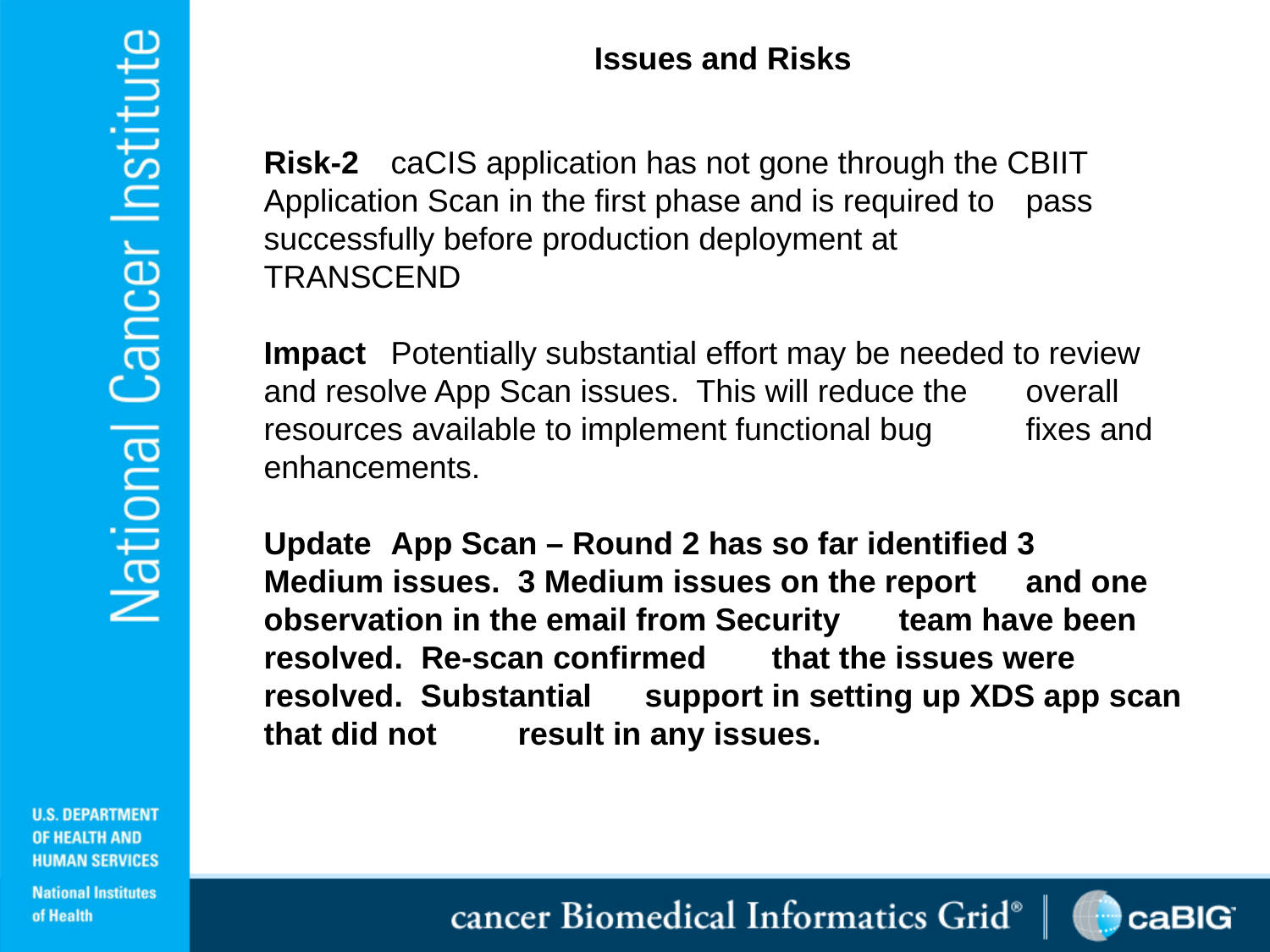

Issues and Risks
Risk-2	caCIS application has not gone through the CBIIT 	Application Scan in the first phase and is required to 	pass successfully before production deployment at 	TRANSCEND

Impact  	Potentially substantial effort may be needed to review 	and resolve App Scan issues.  This will reduce the 	overall resources available to implement functional bug 	fixes and enhancements.

Update	App Scan – Round 2 has so far identified 3 	Medium issues.  3 Medium issues on the report 	and one observation in the email from Security 	team have been resolved.  Re-scan confirmed 	that the issues were resolved.  Substantial 	support in setting up XDS app scan that did not 	result in any issues.